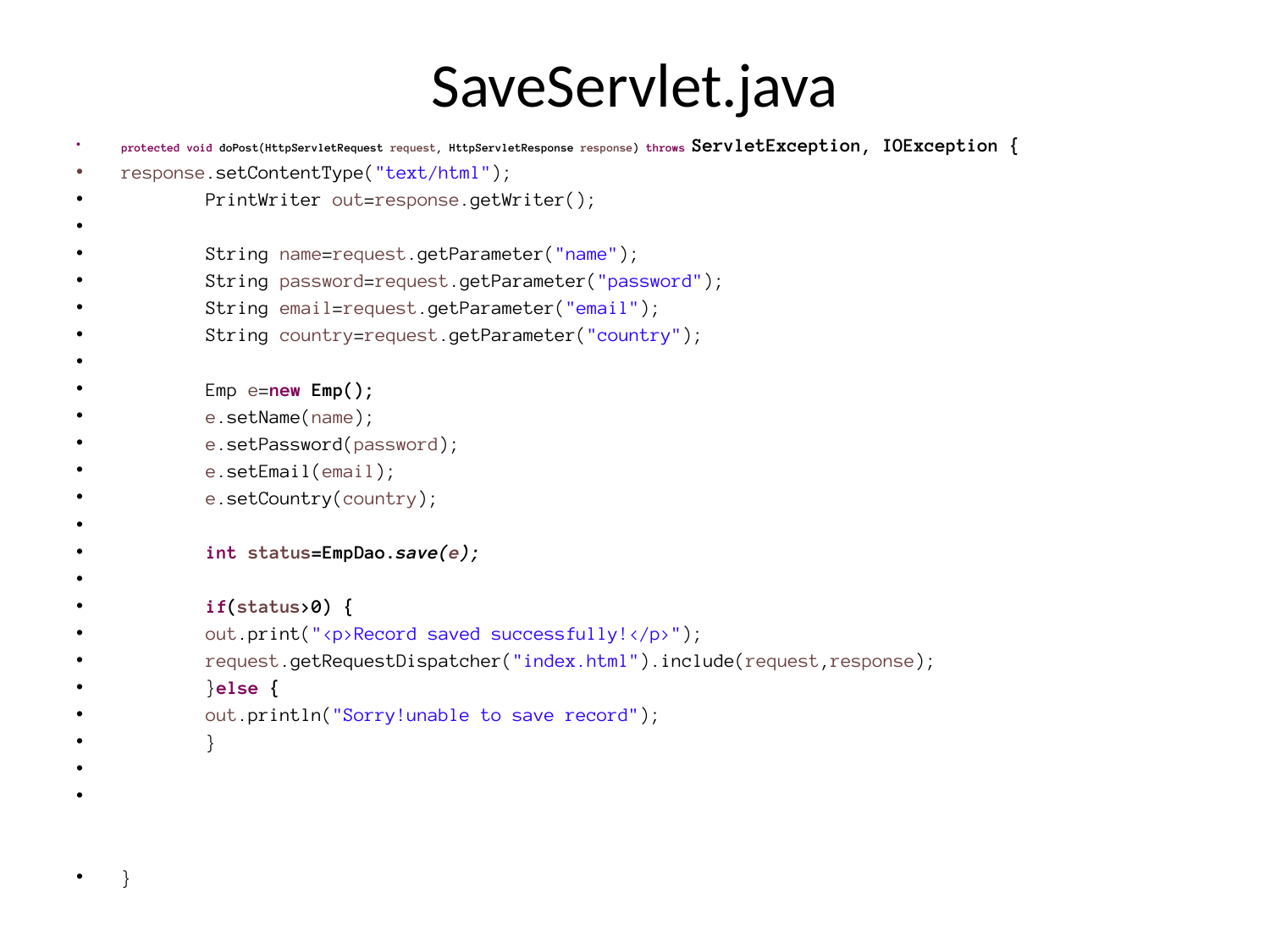

# SaveServlet.java
protected void doPost(HttpServletRequest request, HttpServletResponse response) throws ServletException, IOException {
response.setContentType("text/html");
        PrintWriter out=response.getWriter();

        String name=request.getParameter("name");
        String password=request.getParameter("password");
        String email=request.getParameter("email");
        String country=request.getParameter("country");

        Emp e=new Emp();
        e.setName(name);
        e.setPassword(password);
        e.setEmail(email);
        e.setCountry(country);

        int status=EmpDao.save(e);

        if(status>0) {
        out.print("<p>Record saved successfully!</p>");
        request.getRequestDispatcher("index.html").include(request,response);
        }else {
        out.println("Sorry!unable to save record");
        }

}